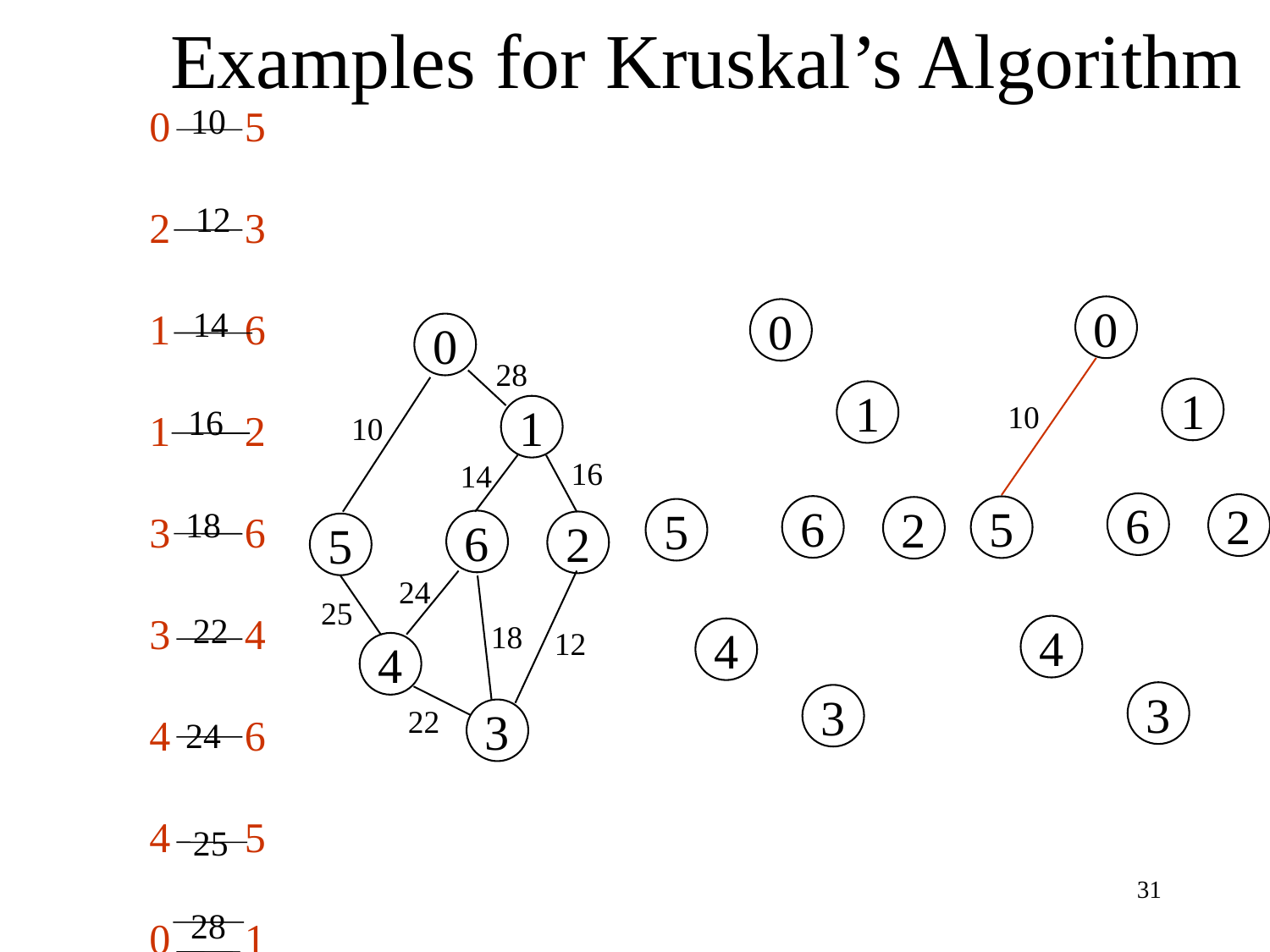

# Examples for Kruskal’s Algorithm
10
0       5

2       3

1       6

1       2

3       6

3       4

4       6

4       5

0       1

12

14
0
1
6
2
5
4
3
0
1
6
2
5
4
3
0

28

10
16
1
10

16
14

18
6
2
5

24

25
22
18
12
4

22
3
24

25

31
28